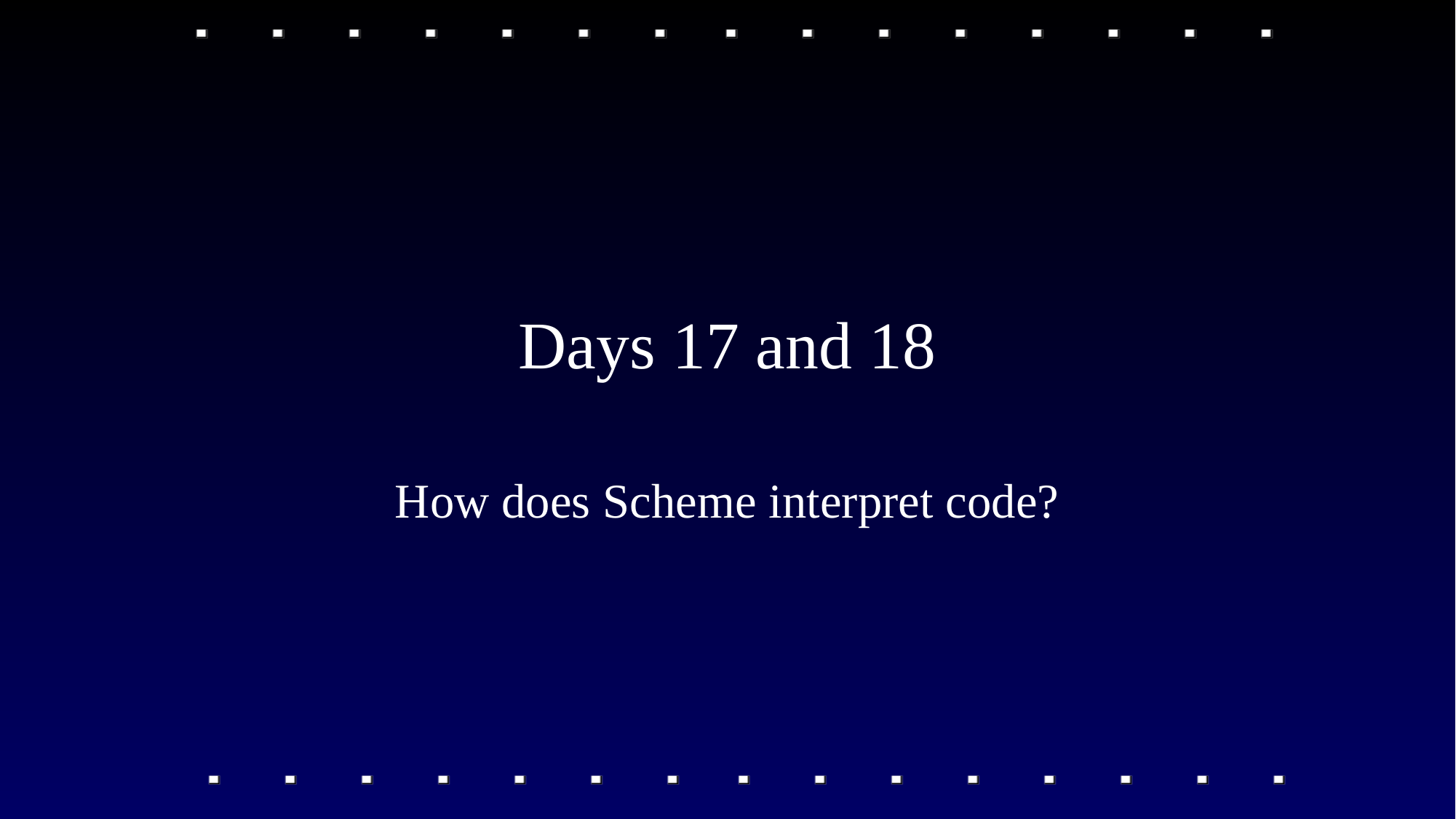

# Days 17 and 18
How does Scheme interpret code?